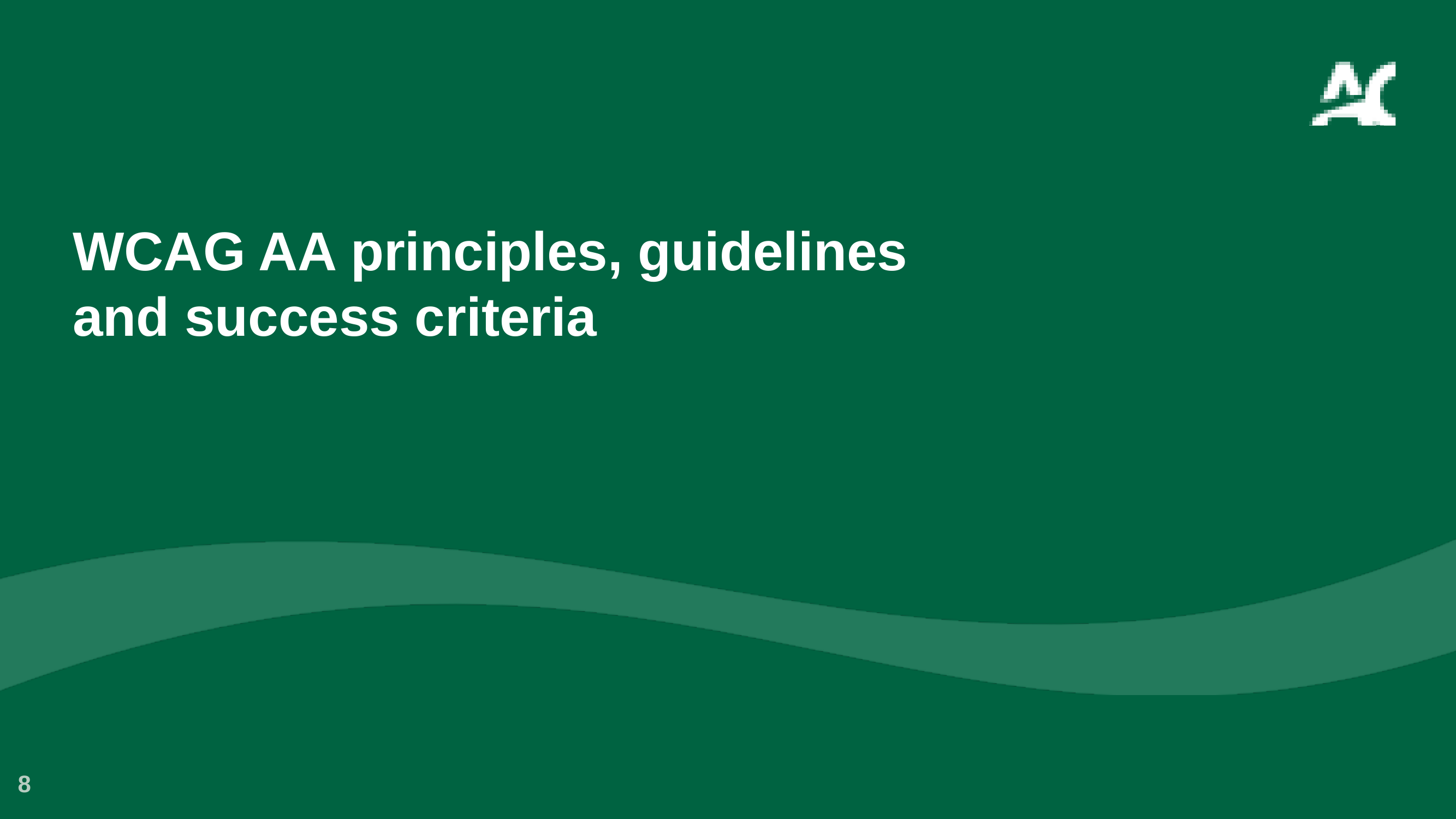

# WCAG AA principles, guidelines and success criteria

8